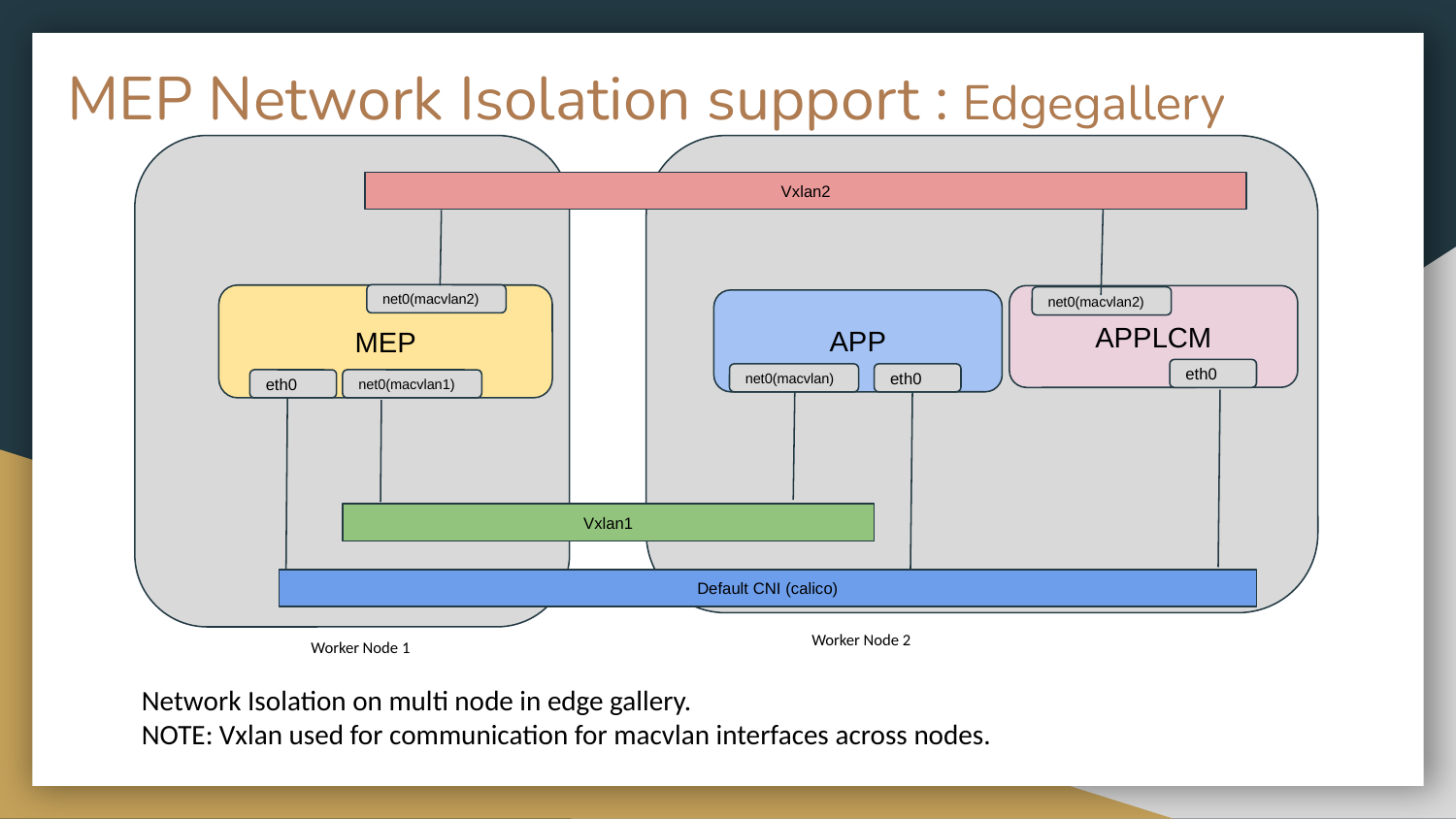

# MEP Network Isolation support : Edgegallery

Vxlan2
net0(macvlan2)
MEP
APPLCM
net0(macvlan2)
APP
eth0
eth0
net0(macvlan)
eth0
net0(macvlan1)
Vxlan1

Default CNI (calico)
Worker Node 2
Worker Node 1
Network Isolation on multi node in edge gallery.
NOTE: Vxlan used for communication for macvlan interfaces across nodes.